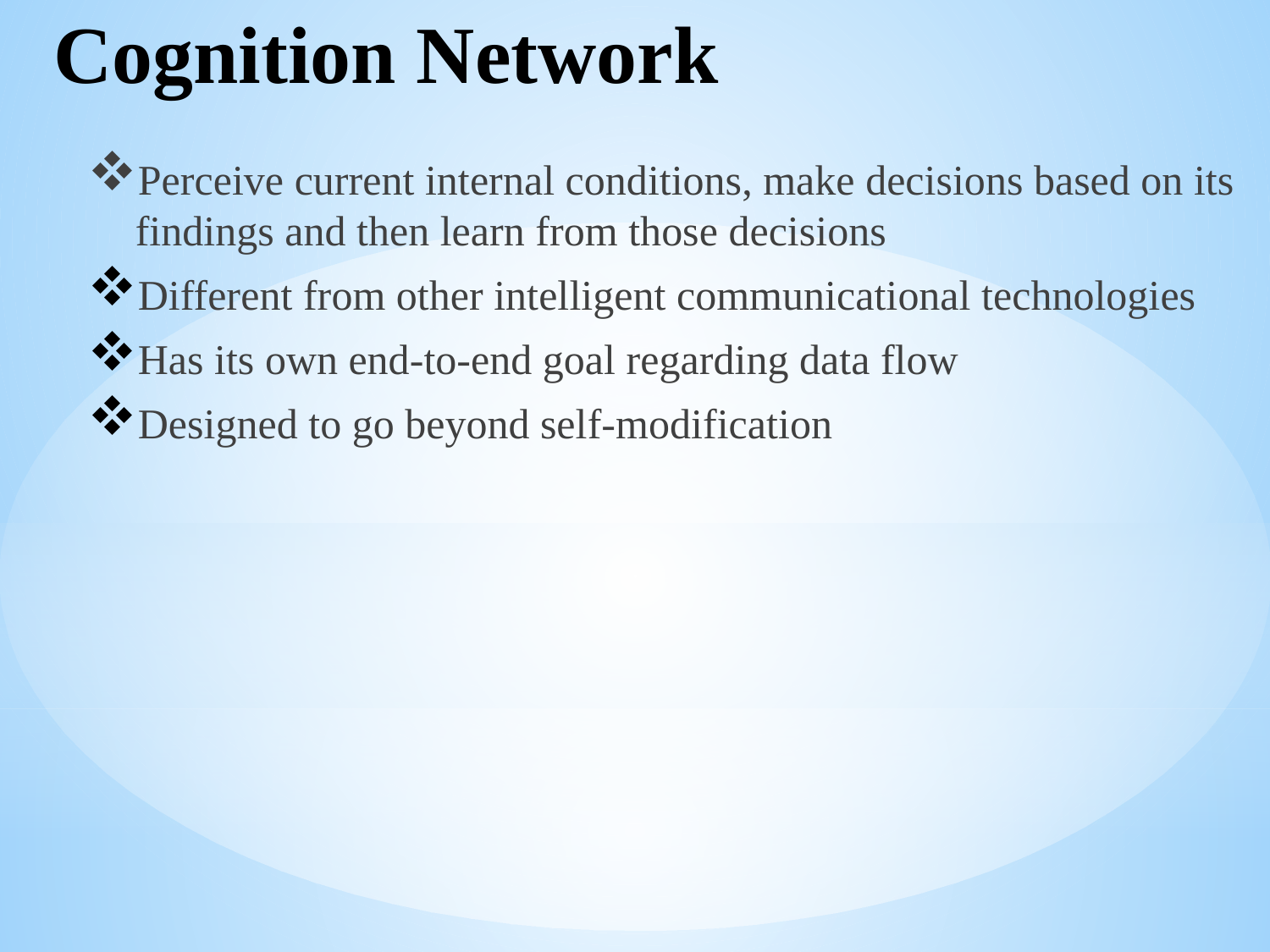

# Cognition Network
Perceive current internal conditions, make decisions based on its findings and then learn from those decisions
Different from other intelligent communicational technologies
Has its own end-to-end goal regarding data flow
Designed to go beyond self-modification